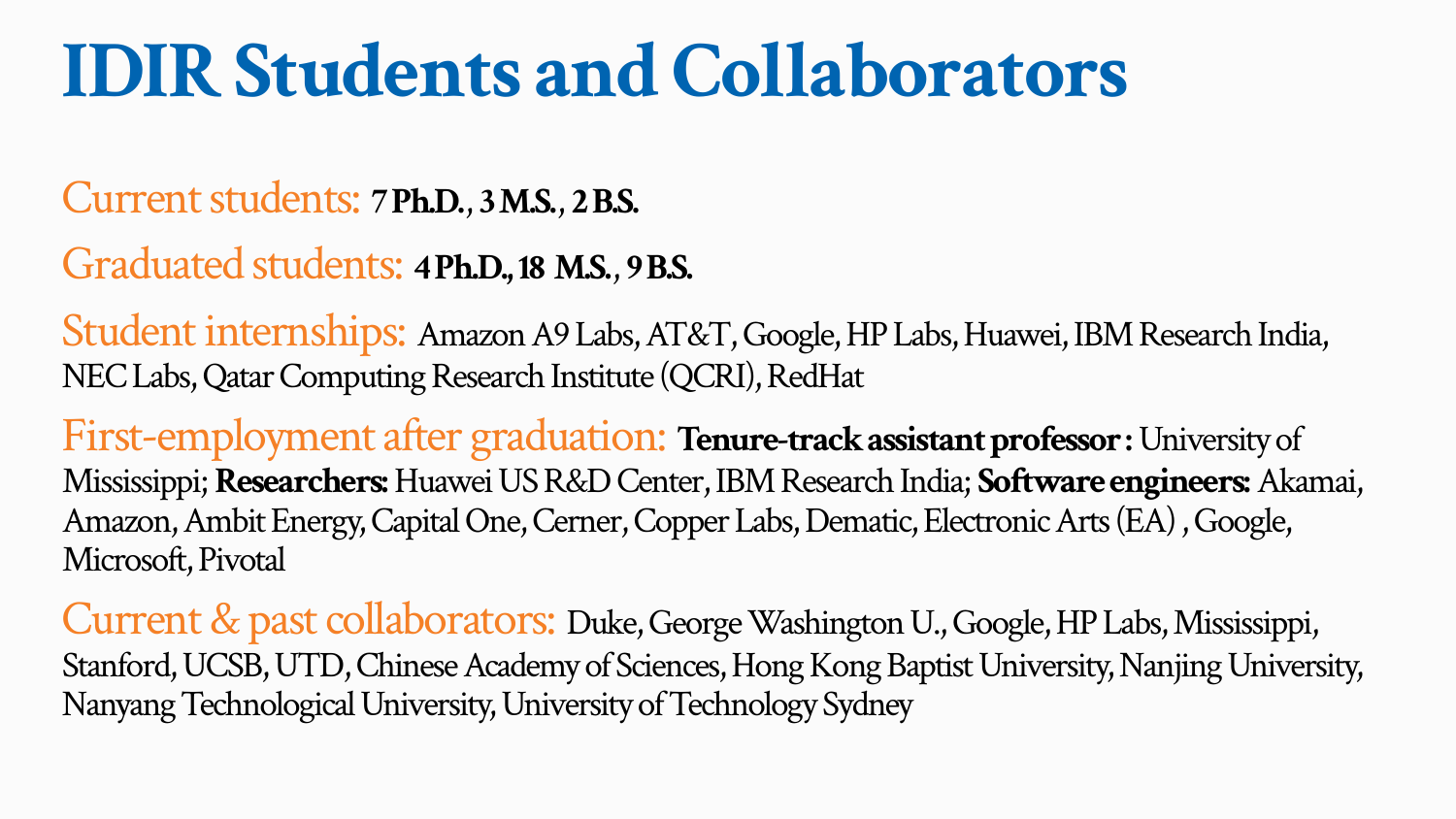

# IDIR Students and Collaborators
Current students: 7 Ph.D., 3 M.S., 2 B.S.
Graduated students: 4 Ph.D., 18 M.S., 9 B.S.
Student internships: Amazon A9 Labs, AT&T, Google, HP Labs, Huawei, IBM Research India, NEC Labs, Qatar Computing Research Institute (QCRI), RedHat
First-employment after graduation: Tenure-track assistant professor : University of Mississippi; Researchers: Huawei US R&D Center, IBM Research India; Software engineers: Akamai, Amazon, Ambit Energy, Capital One, Cerner, Copper Labs, Dematic, Electronic Arts (EA) , Google, Microsoft, Pivotal
Current & past collaborators: Duke, George Washington U., Google, HP Labs, Mississippi, Stanford, UCSB, UTD, Chinese Academy of Sciences, Hong Kong Baptist University, Nanjing University, Nanyang Technological University, University of Technology Sydney